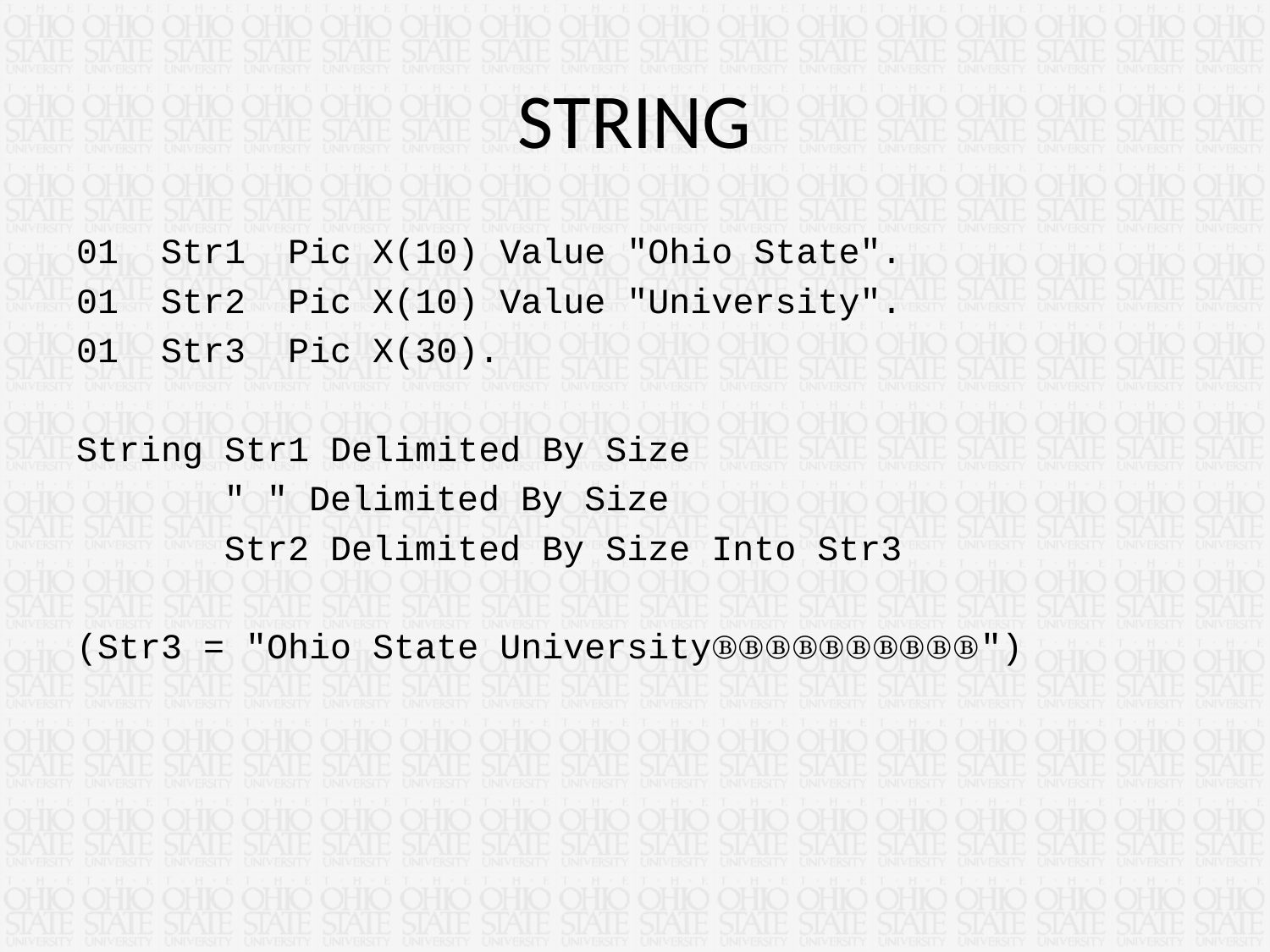

# STRING
01  Str1  Pic X(10) Value "Ohio State".
01  Str2  Pic X(10) Value "University".
01  Str3  Pic X(30).

String Str1 Delimited By Size
       " " Delimited By Size
       Str2 Delimited By Size Into Str3

(Str3 = "Ohio State UniversityⒷⒷⒷⒷⒷⒷⒷⒷⒷⒷ")